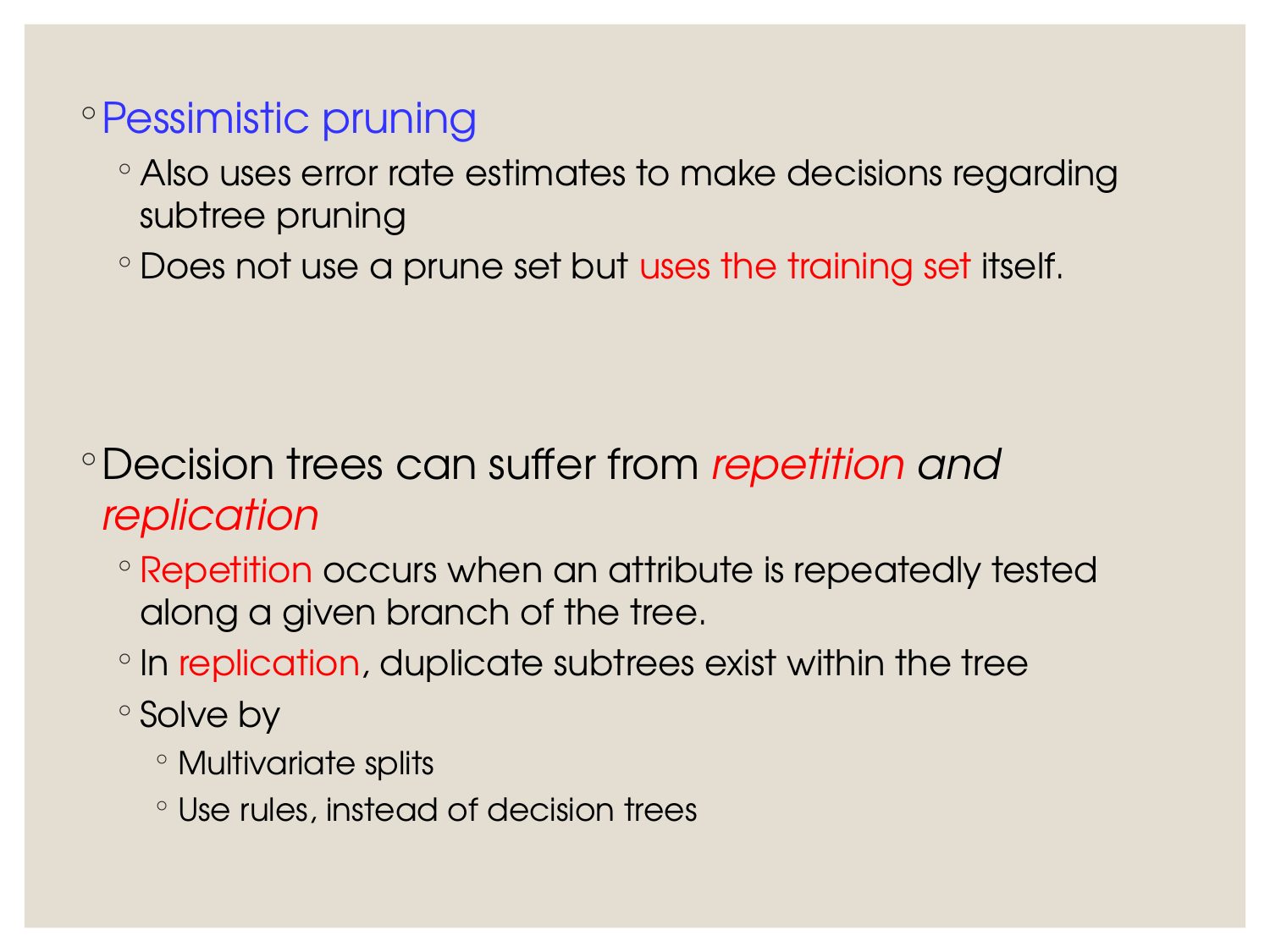

Pessimistic pruning
Also uses error rate estimates to make decisions regarding subtree pruning
Does not use a prune set but uses the training set itself.

Decision trees can suffer from repetition and replication
Repetition occurs when an attribute is repeatedly tested along a given branch of the tree.
In replication, duplicate subtrees exist within the tree
Solve by
Multivariate splits
Use rules, instead of decision trees